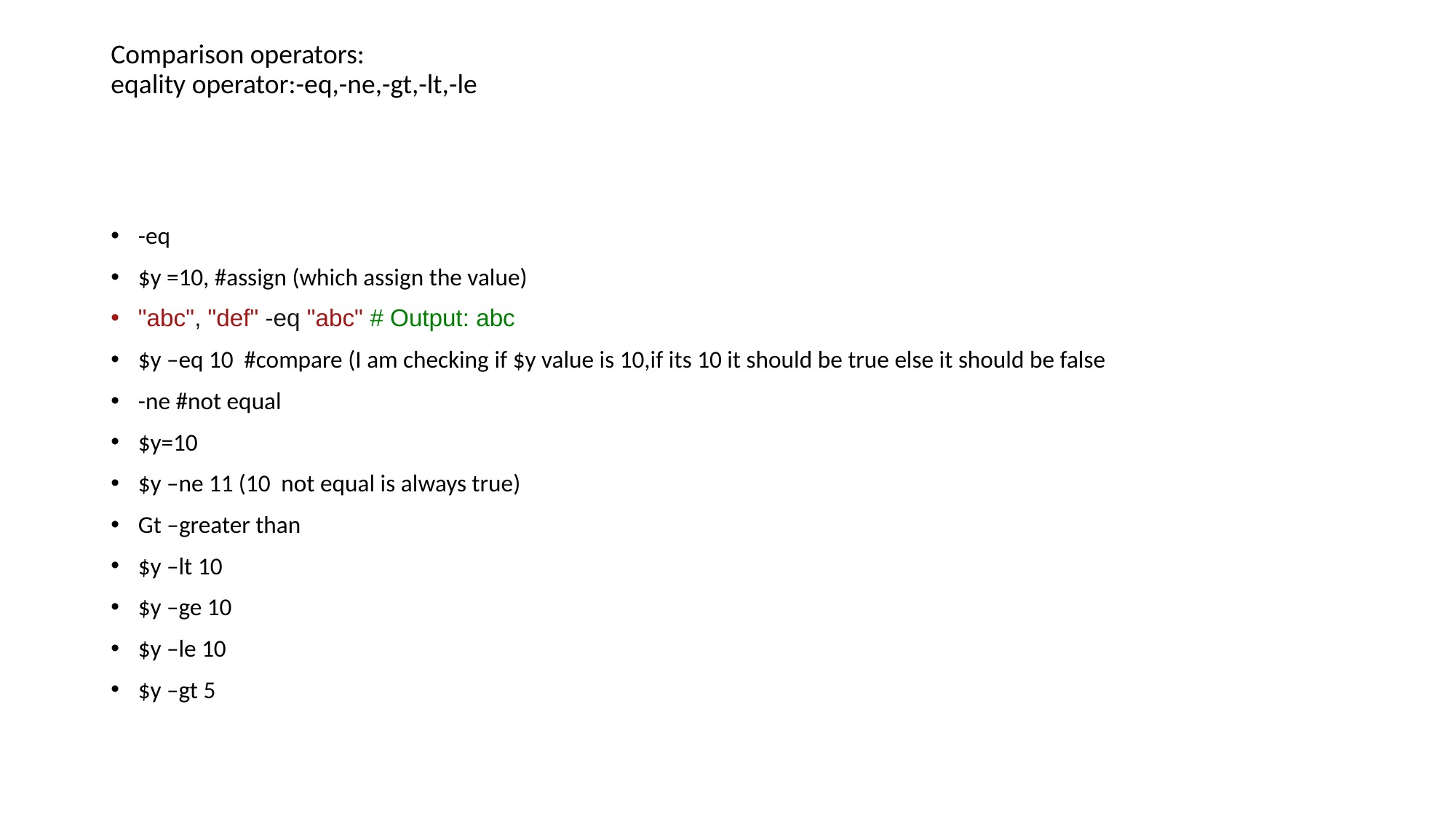

# Comparison operators: eqality operator:-eq,-ne,-gt,-lt,-le
-eq
$y =10, #assign (which assign the value)
"abc", "def" -eq "abc" # Output: abc
$y –eq 10  #compare (I am checking if $y value is 10,if its 10 it should be true else it should be false
-ne #not equal
$y=10
$y –ne 11 (10  not equal is always true)
Gt –greater than
$y –lt 10
$y –ge 10
$y –le 10
$y –gt 5